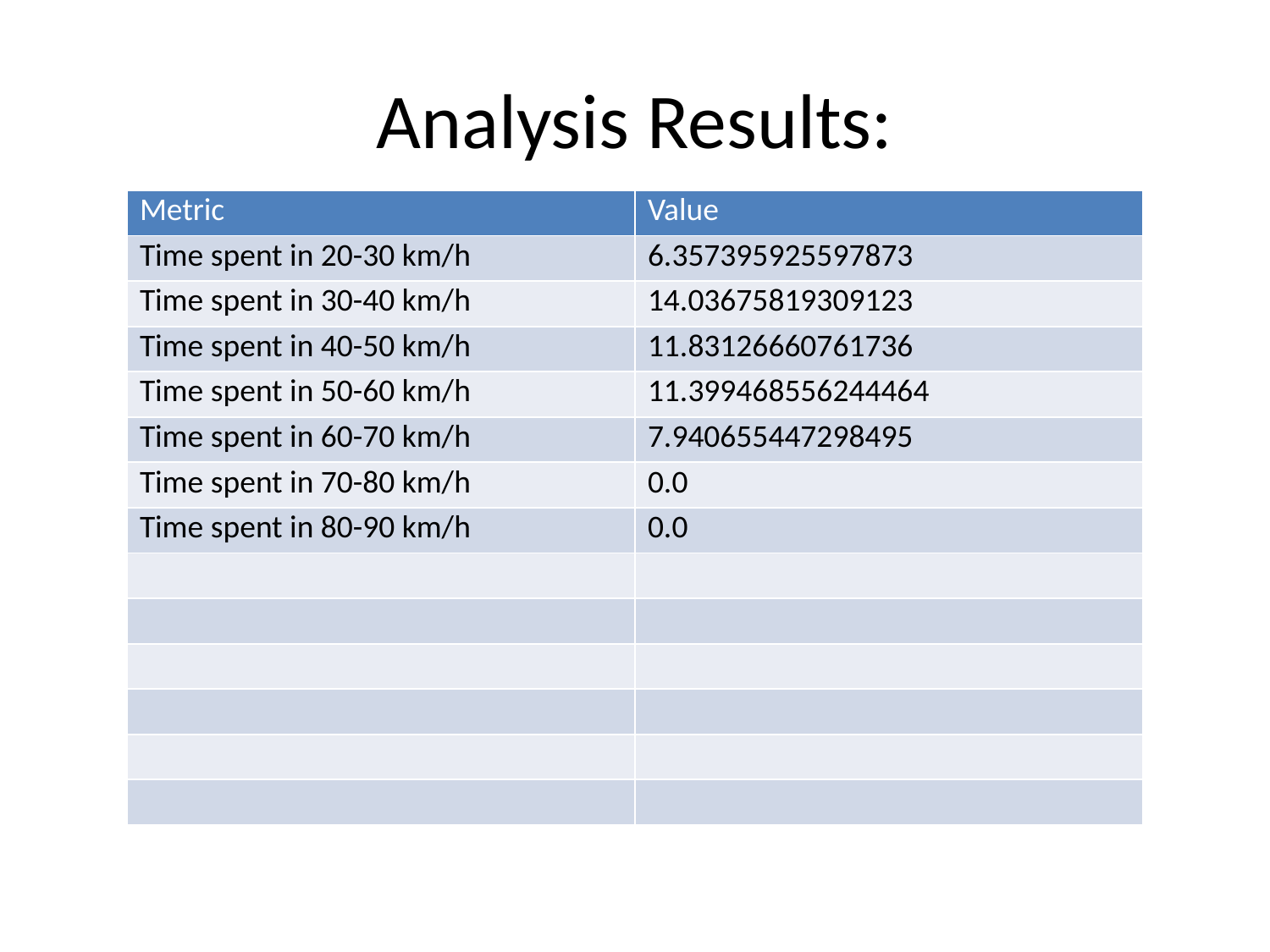

# Analysis Results:
| Metric | Value |
| --- | --- |
| Time spent in 20-30 km/h | 6.357395925597873 |
| Time spent in 30-40 km/h | 14.03675819309123 |
| Time spent in 40-50 km/h | 11.83126660761736 |
| Time spent in 50-60 km/h | 11.399468556244464 |
| Time spent in 60-70 km/h | 7.940655447298495 |
| Time spent in 70-80 km/h | 0.0 |
| Time spent in 80-90 km/h | 0.0 |
|  |  |
|  |  |
|  |  |
|  |  |
|  |  |
|  |  |